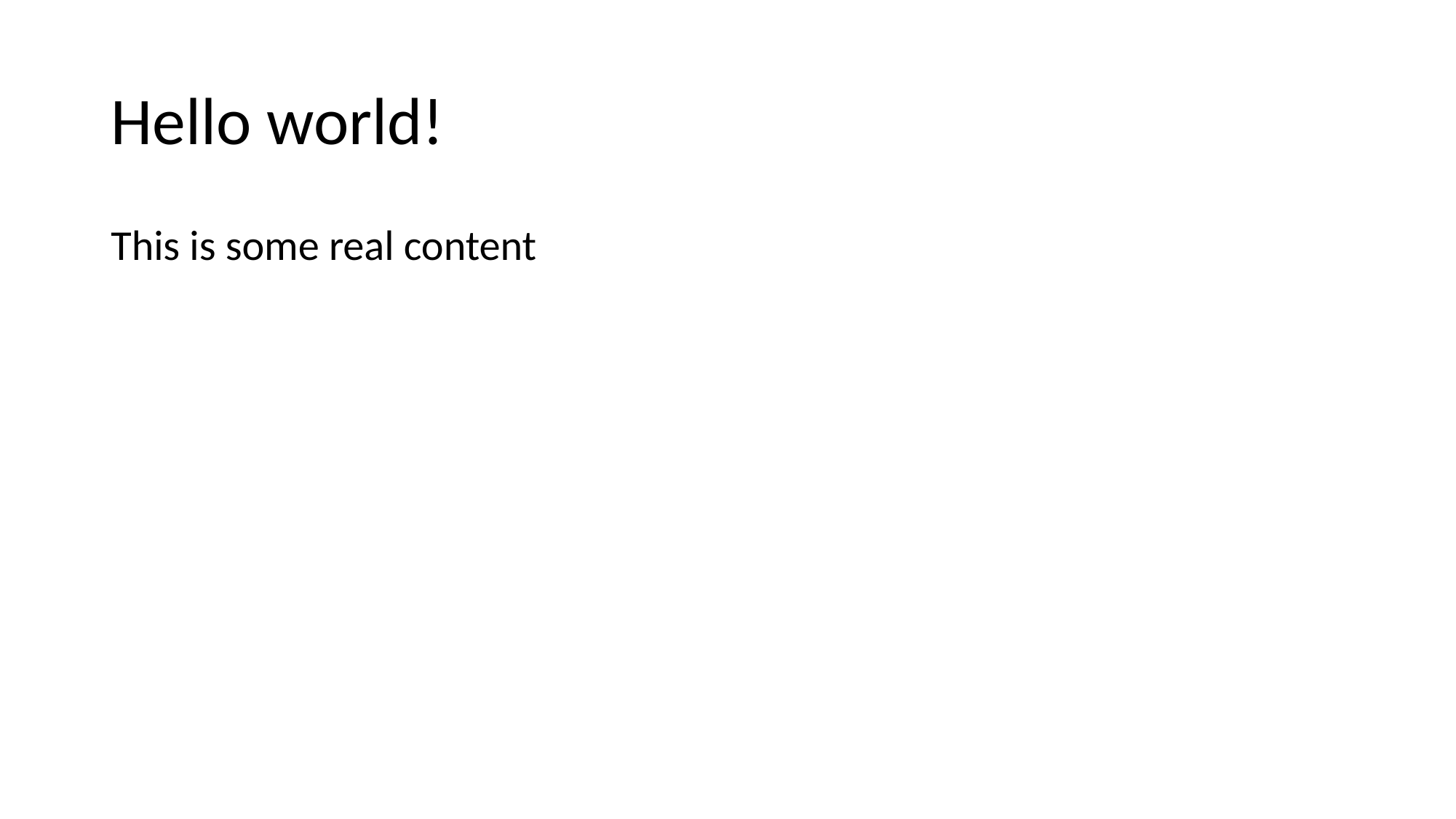

# Hello world!
This is some real content